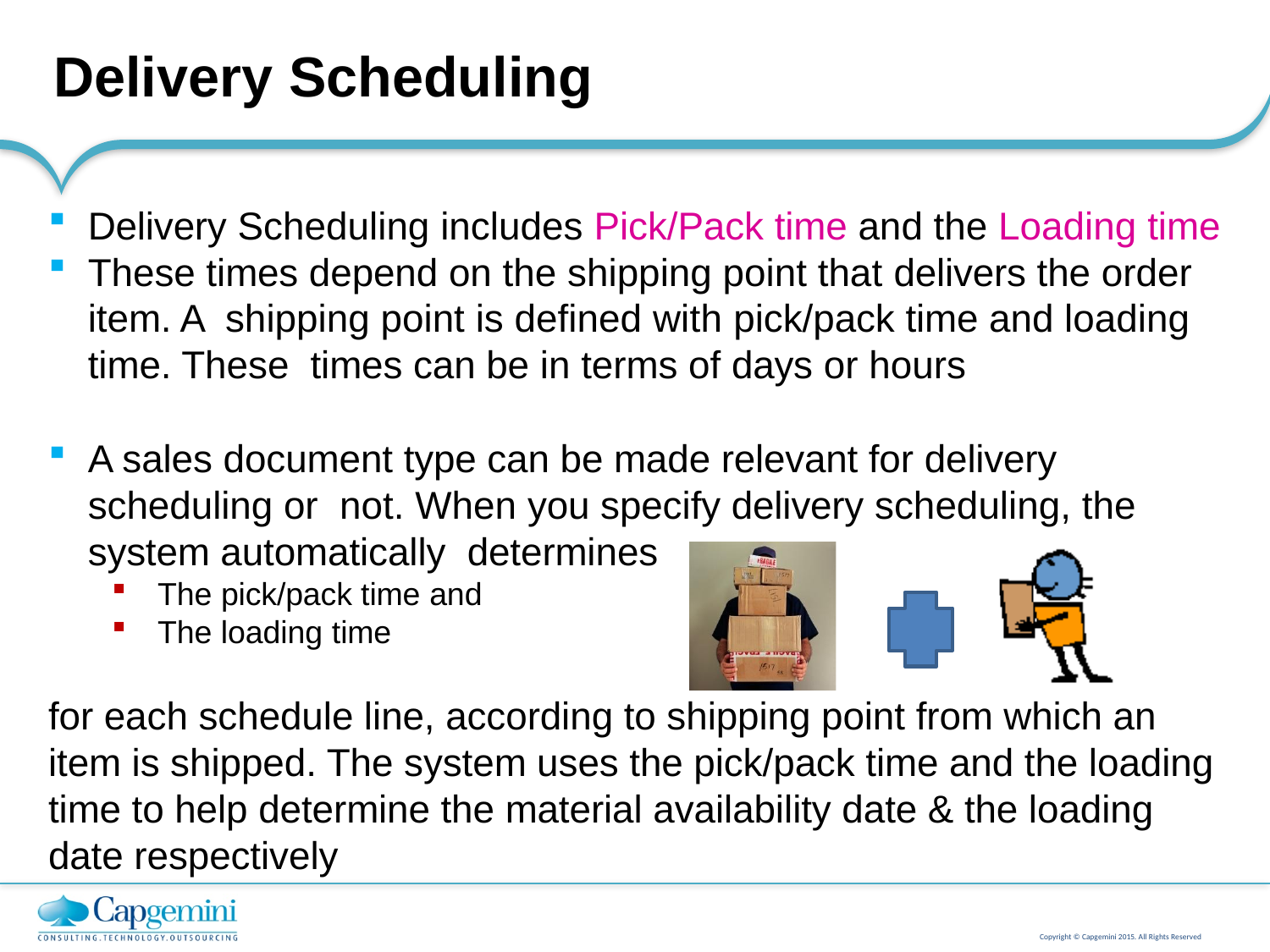

# Delivery Scheduling
Delivery Scheduling includes Pick/Pack time and the Loading time
These times depend on the shipping point that delivers the order item. A  shipping point is defined with pick/pack time and loading time. These  times can be in terms of days or hours

A sales document type can be made relevant for delivery scheduling or  not. When you specify delivery scheduling, the system automatically  determines
The pick/pack time and
The loading time

for each schedule line, according to shipping point from which an     item is shipped. The system uses the pick/pack time and the loading time to help determine the material availability date & the loading date respectively